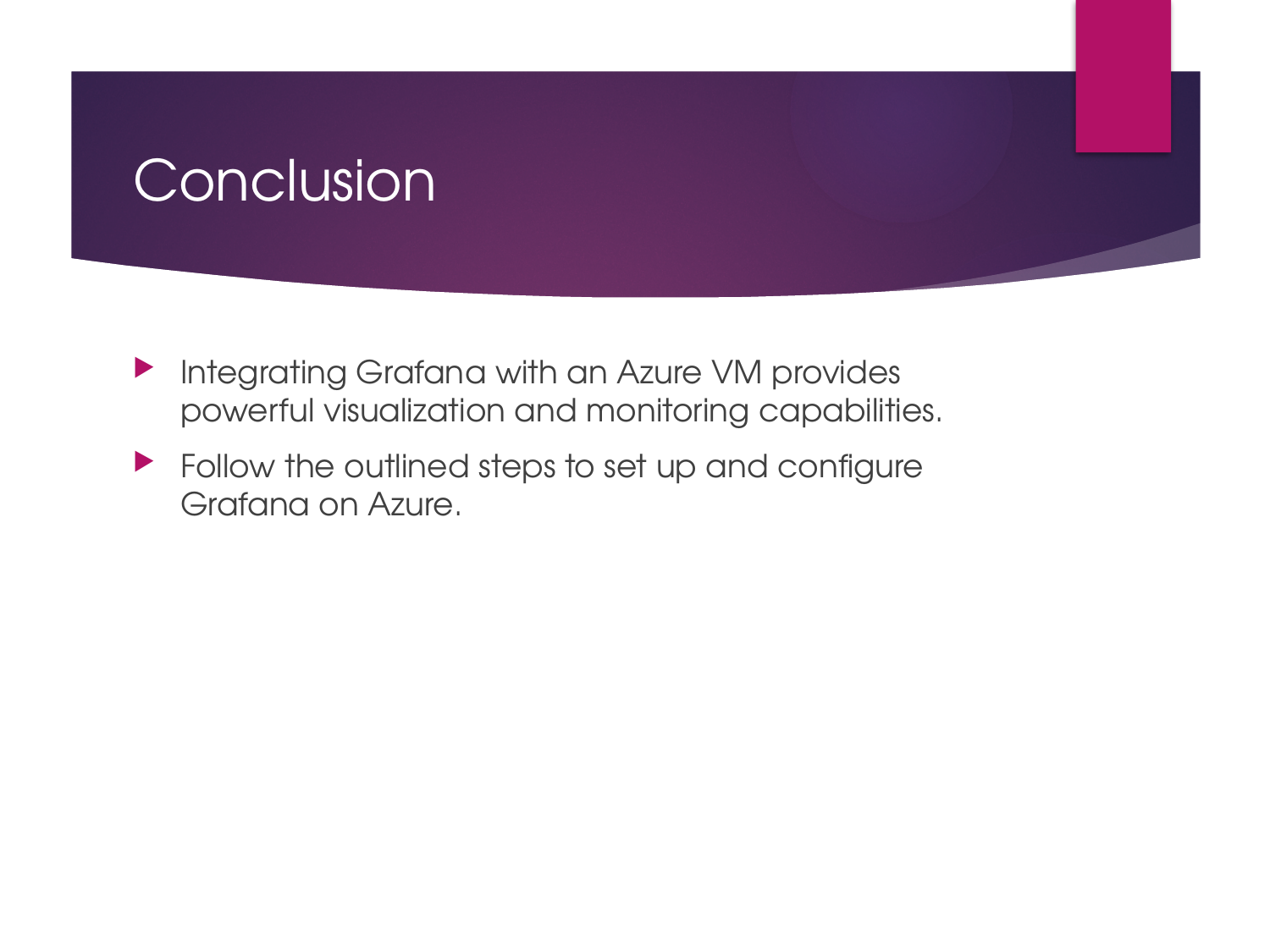

# Conclusion
Integrating Grafana with an Azure VM provides powerful visualization and monitoring capabilities.
Follow the outlined steps to set up and configure Grafana on Azure.